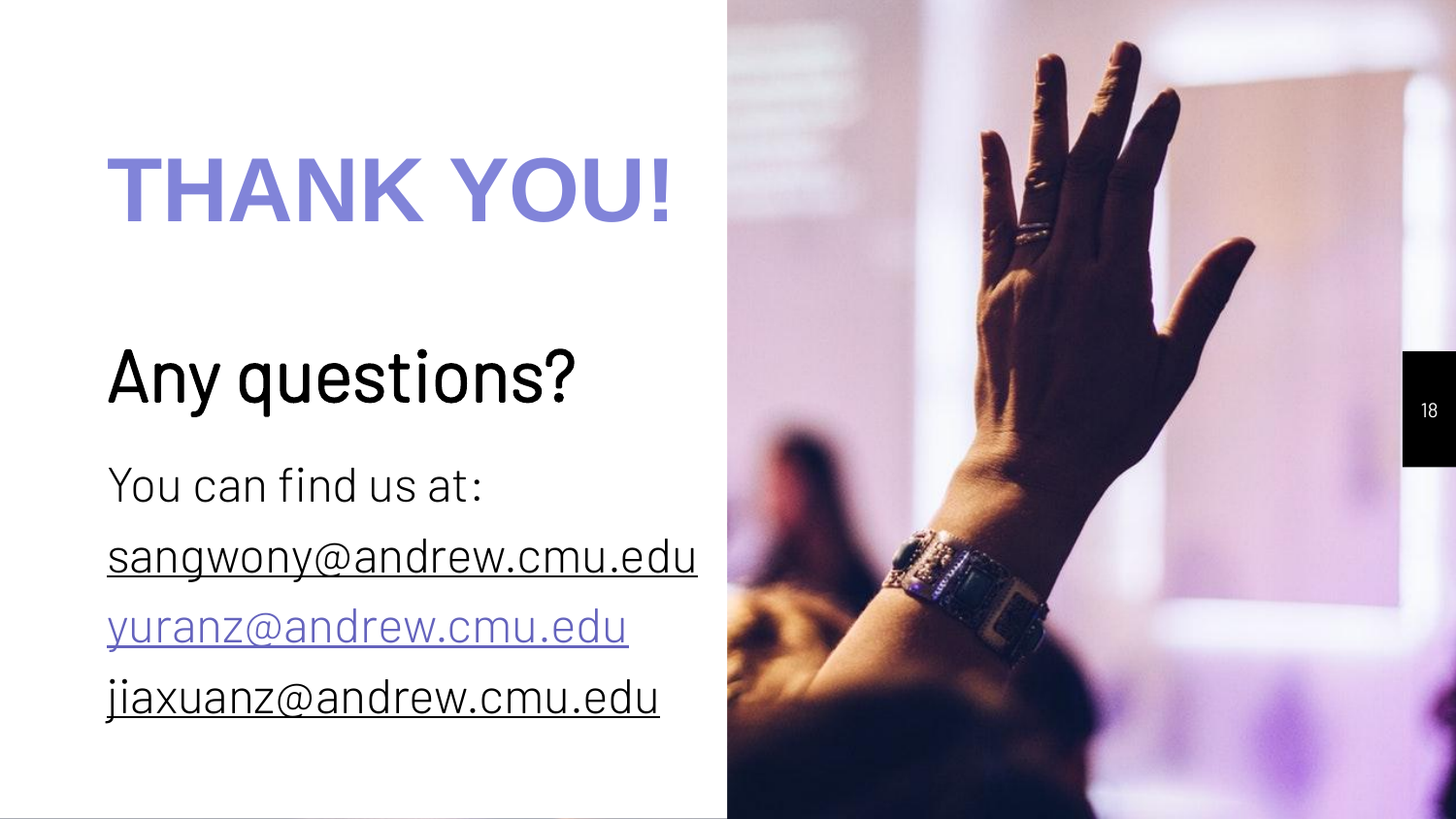

THANK YOU!
Any questions?
18
You can find us at:
sangwony@andrew.cmu.edu
yuranz@andrew.cmu.edu
jiaxuanz@andrew.cmu.edu